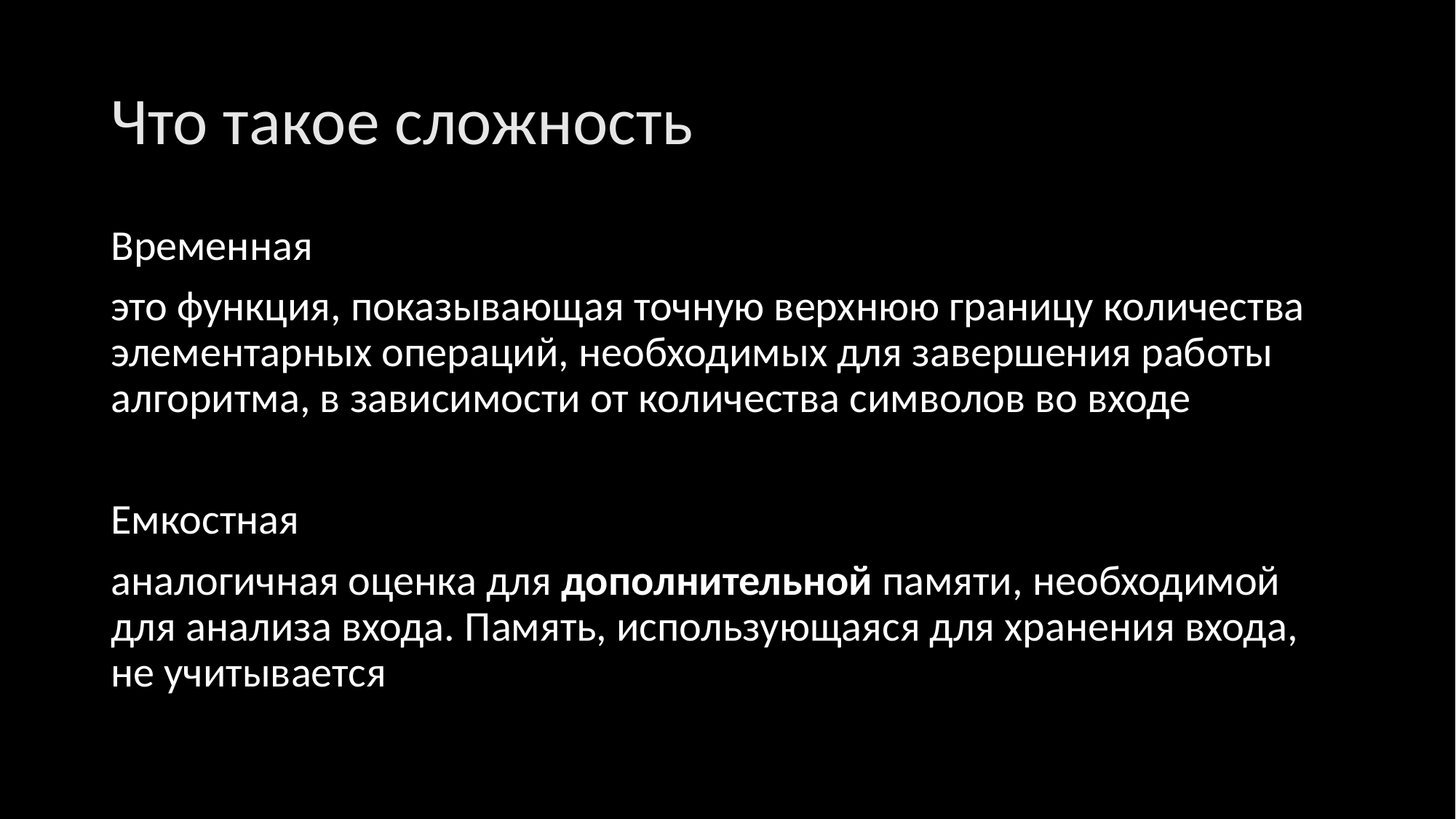

# Что такое сложность
Временная
это функция, показывающая точную верхнюю границу количества элементарных операций, необходимых для завершения работы алгоритма, в зависимости от количества символов во входе

Емкостная
аналогичная оценка для дополнительной памяти, необходимой для анализа входа. Память, использующаяся для хранения входа, не учитывается